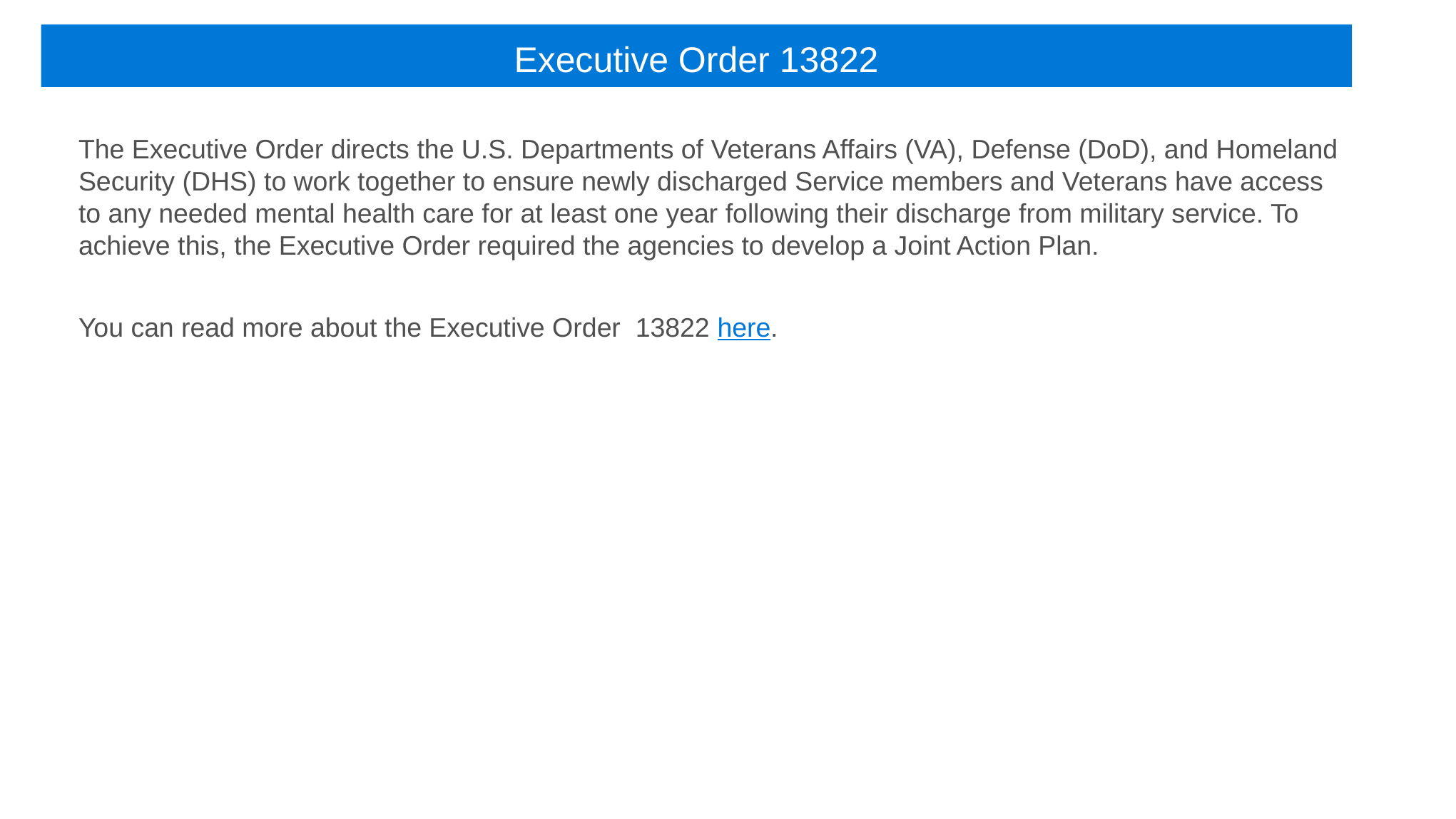

Executive Order 13822
The Executive Order directs the U.S. Departments of Veterans Affairs (VA), Defense (DoD), and Homeland Security (DHS) to work together to ensure newly discharged Service members and Veterans have access to any needed mental health care for at least one year following their discharge from military service. To achieve this, the Executive Order required the agencies to develop a Joint Action Plan.

You can read more about the Executive Order  13822 here.